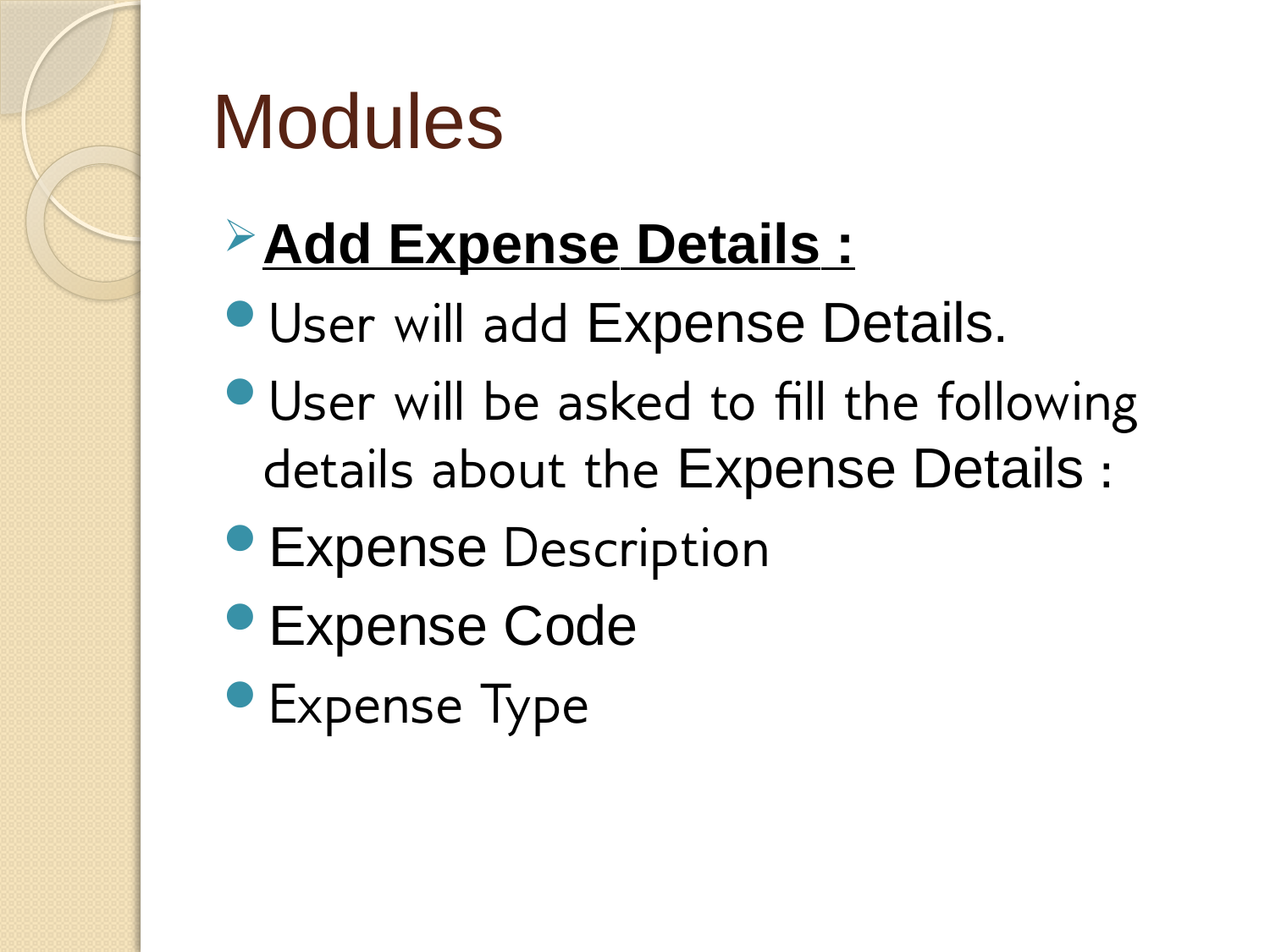

# Modules
Add Expense Details :
User will add Expense Details.
User will be asked to fill the following details about the Expense Details :
Expense Description
Expense Code
Expense Type